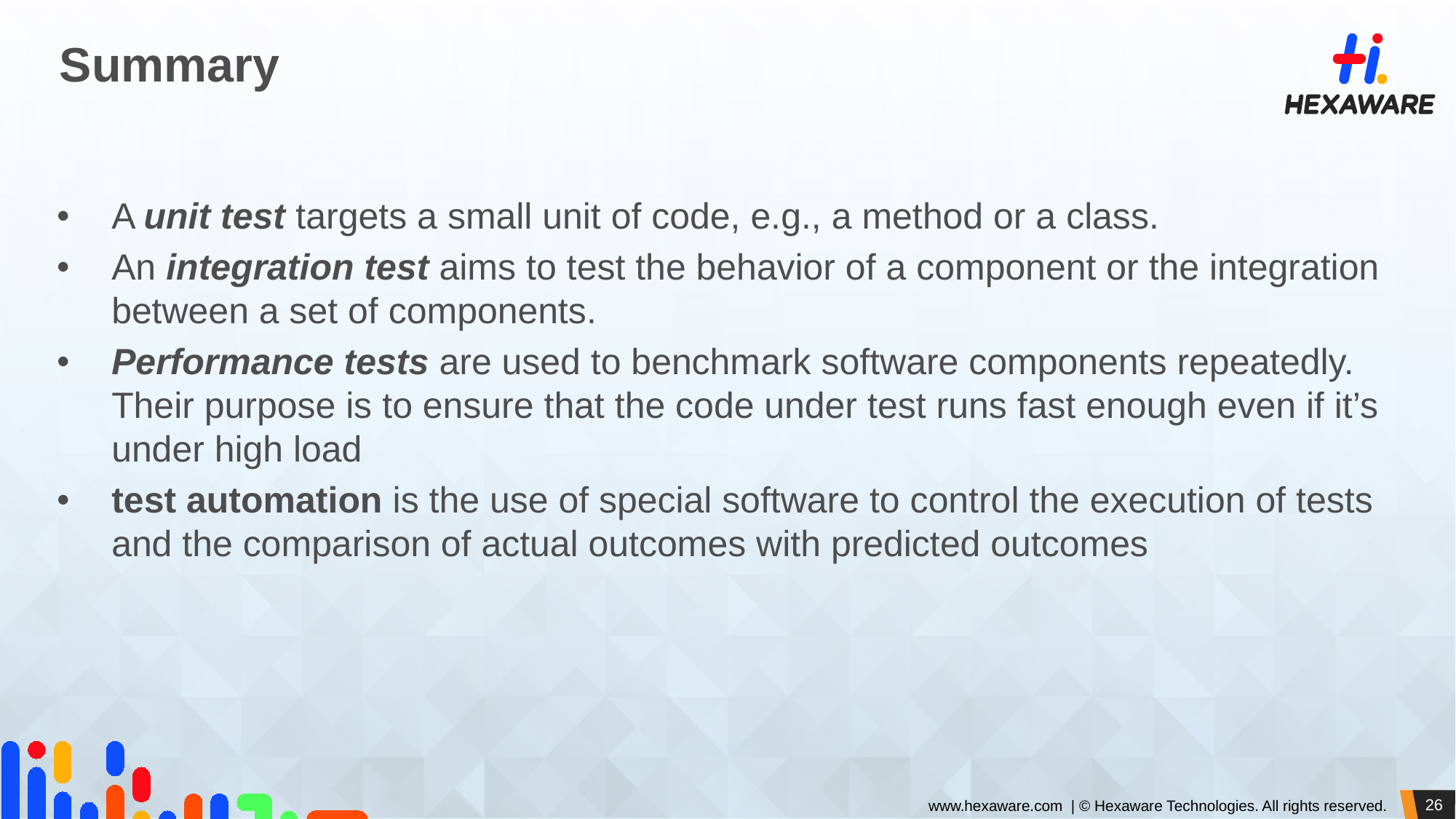

# Summary
A unit test targets a small unit of code, e.g., a method or a class.
An integration test aims to test the behavior of a component or the integration between a set of components.
Performance tests are used to benchmark software components repeatedly. Their purpose is to ensure that the code under test runs fast enough even if it’s under high load
test automation is the use of special software to control the execution of tests and the comparison of actual outcomes with predicted outcomes